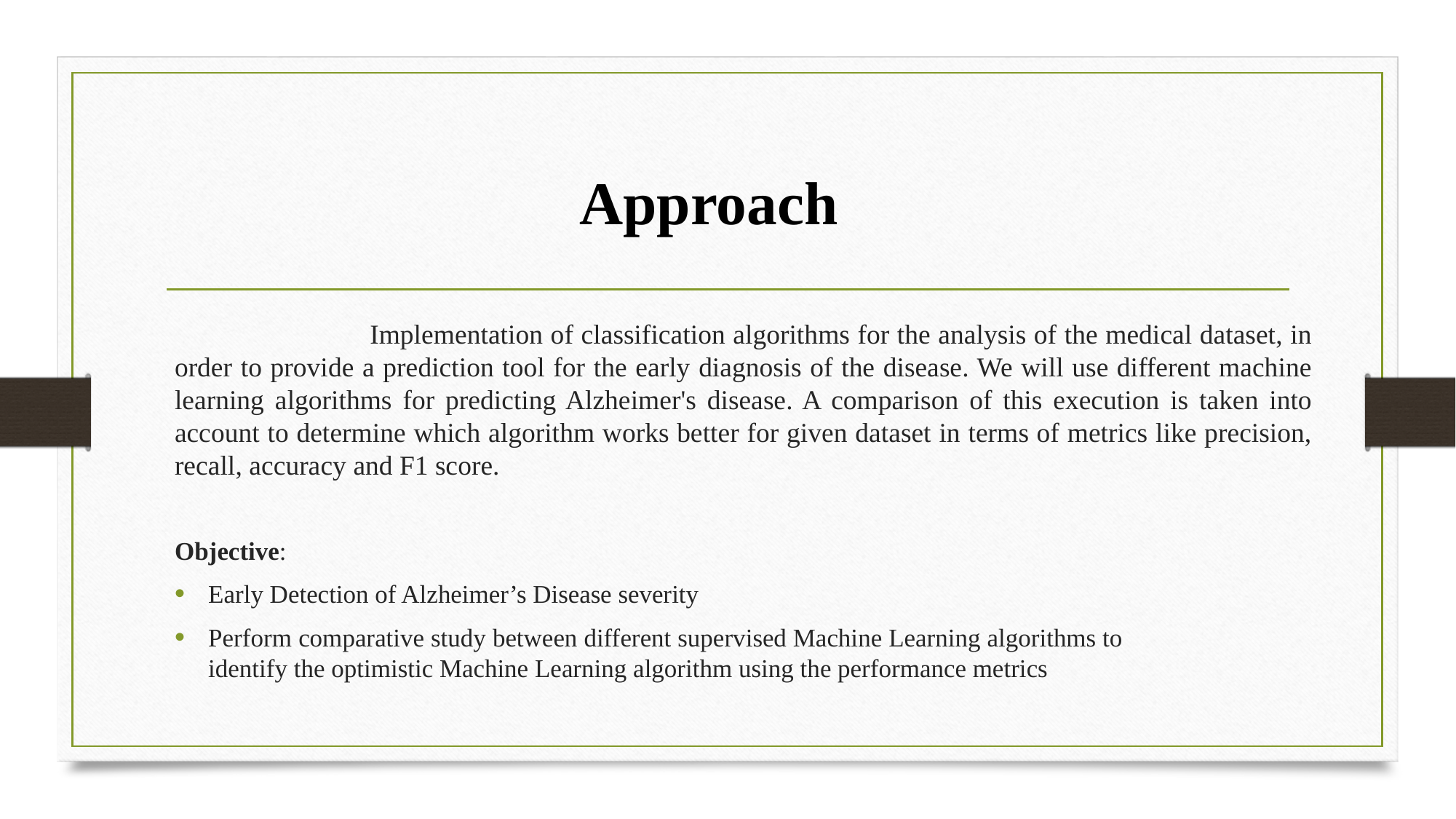

# Approach
                         Implementation of classification algorithms for the analysis of the medical dataset, in order to provide a prediction tool for the early diagnosis of the disease. We will use different machine learning algorithms for predicting Alzheimer's disease. A comparison of this execution is taken into account to determine which algorithm works better for given dataset in terms of metrics like precision, recall, accuracy and F1 score.
Objective:
Early Detection of Alzheimer’s Disease severity
Perform comparative study between different supervised Machine Learning algorithms to identify the optimistic Machine Learning algorithm using the performance metrics